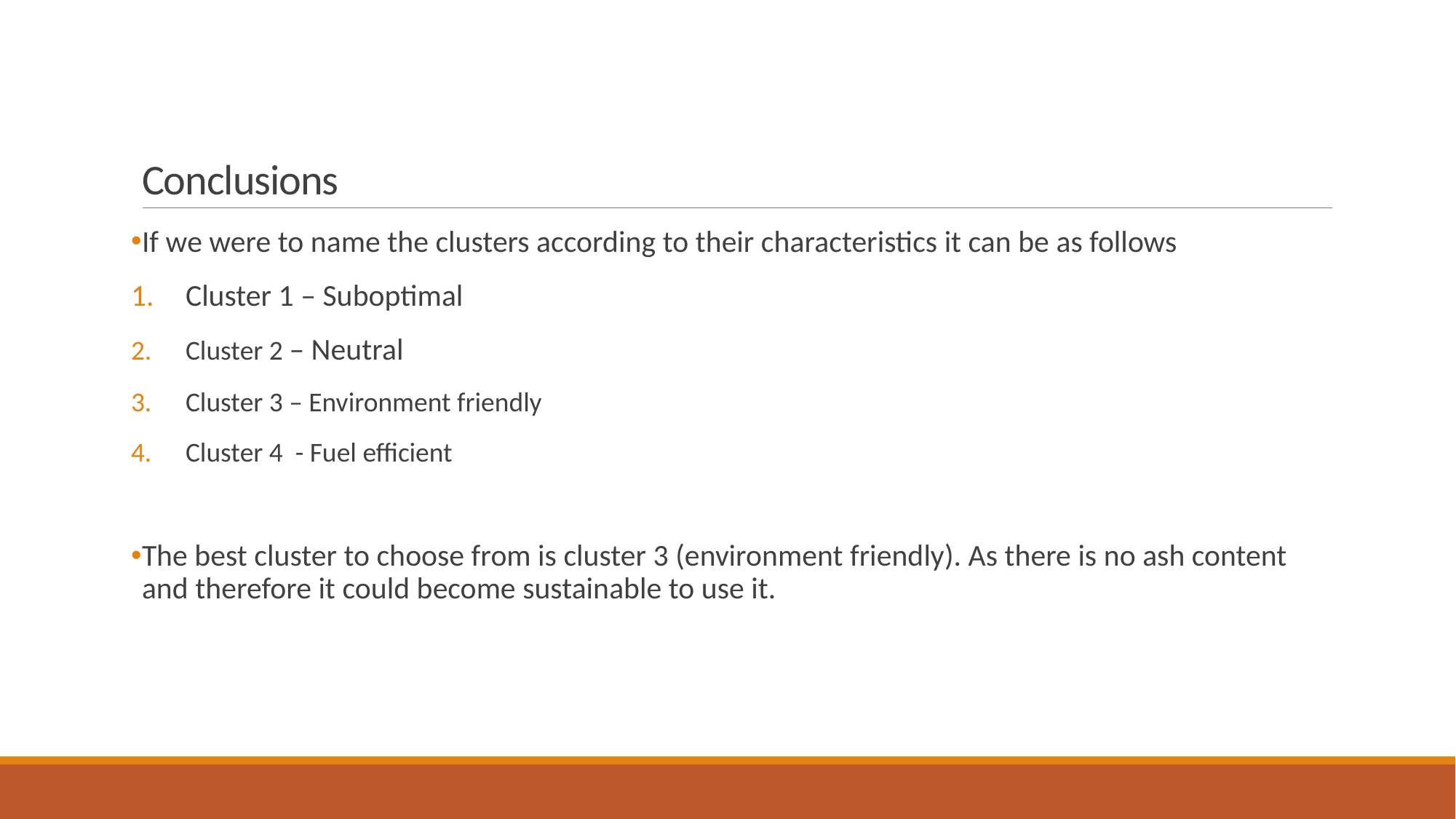

# Conclusions
If we were to name the clusters according to their characteristics it can be as follows
Cluster 1 – Suboptimal
Cluster 2 – Neutral
Cluster 3 – Environment friendly
Cluster 4  - Fuel efficient

The best cluster to choose from is cluster 3 (environment friendly). As there is no ash content and therefore it could become sustainable to use it.